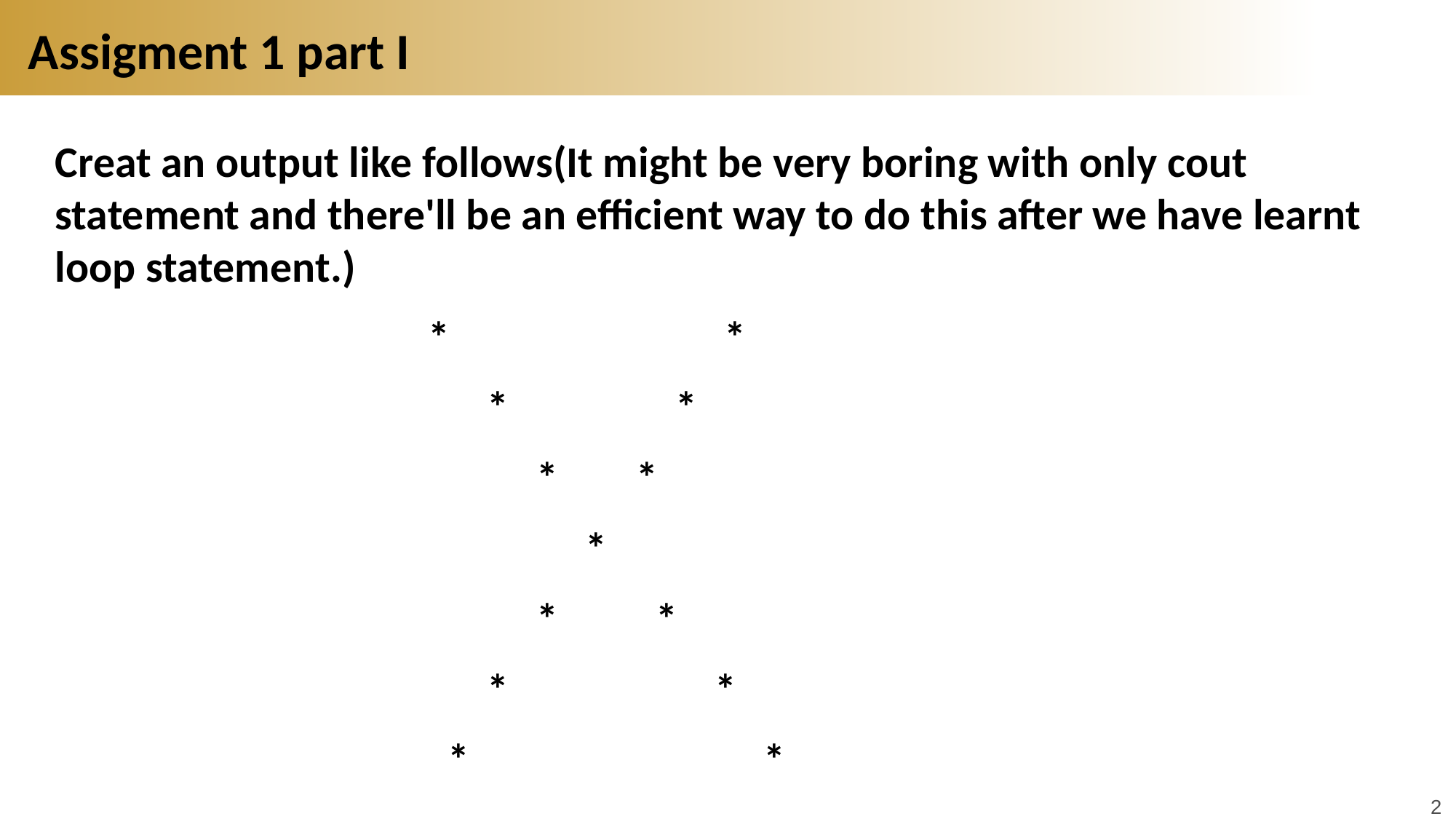

# Assigment 1 part I
Creat an output like follows(It might be very boring with only cout statement and there'll be an efficient way to do this after we have learnt loop statement.)
                                      *                            *
                                            *                 *
                                                 *        *
                                                      *
                                                 *          *
                                            *                     *
                                        *                              *

24